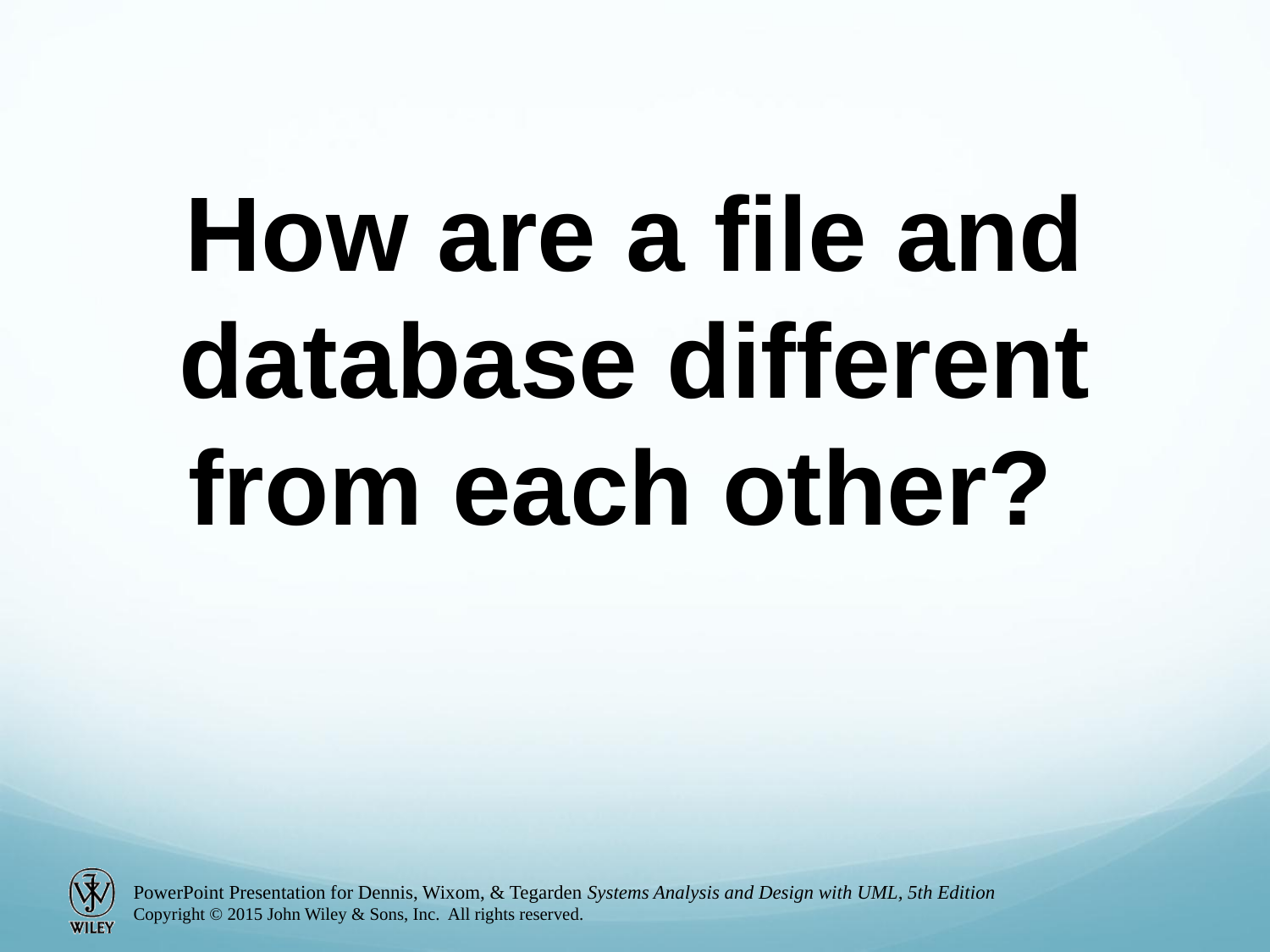

How are a file and database different from each other?